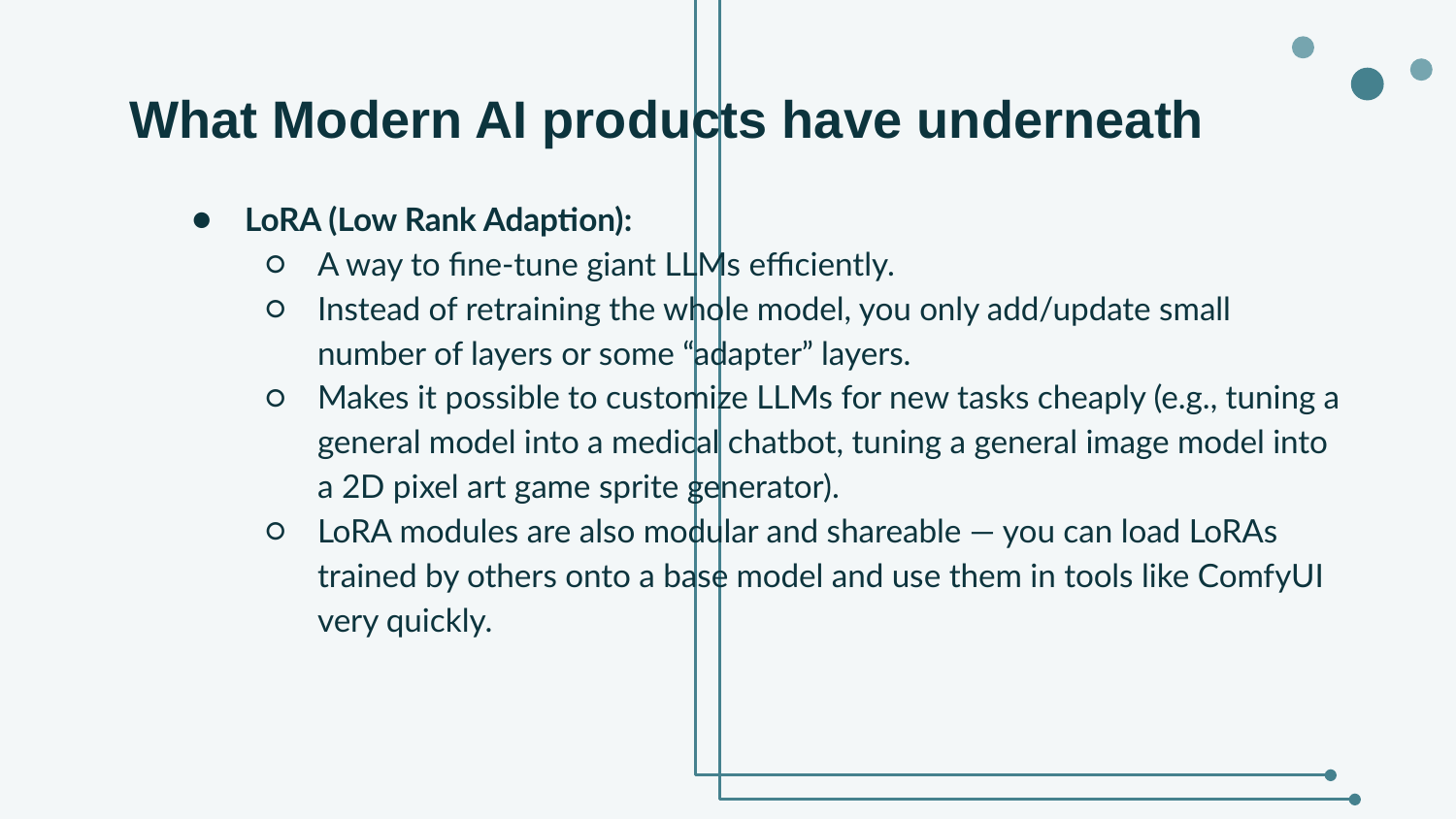

# What Modern AI products have underneath

LoRA (Low Rank Adaption):
A way to fine-tune giant LLMs efficiently.
Instead of retraining the whole model, you only add/update small number of layers or some “adapter” layers.
Makes it possible to customize LLMs for new tasks cheaply (e.g., tuning a general model into a medical chatbot, tuning a general image model into a 2D pixel art game sprite generator).
LoRA modules are also modular and shareable — you can load LoRAs trained by others onto a base model and use them in tools like ComfyUI very quickly.